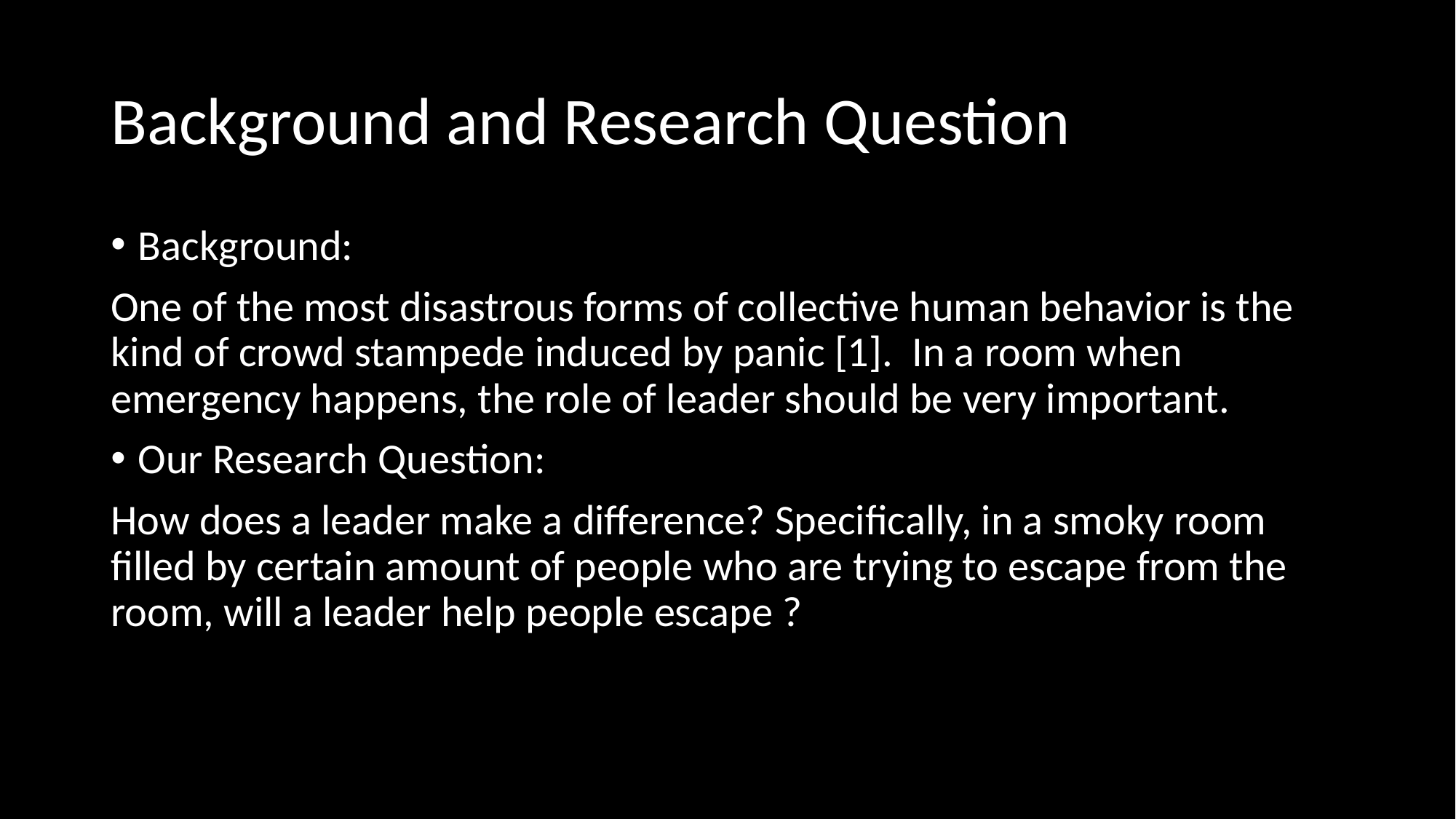

# Background and Research Question
Background:
One of the most disastrous forms of collective human behavior is the kind of crowd stampede induced by panic [1].  In a room when emergency happens, the role of leader should be very important.
Our Research Question:
How does a leader make a difference? Specifically, in a smoky room filled by certain amount of people who are trying to escape from the room, will a leader help people escape ?